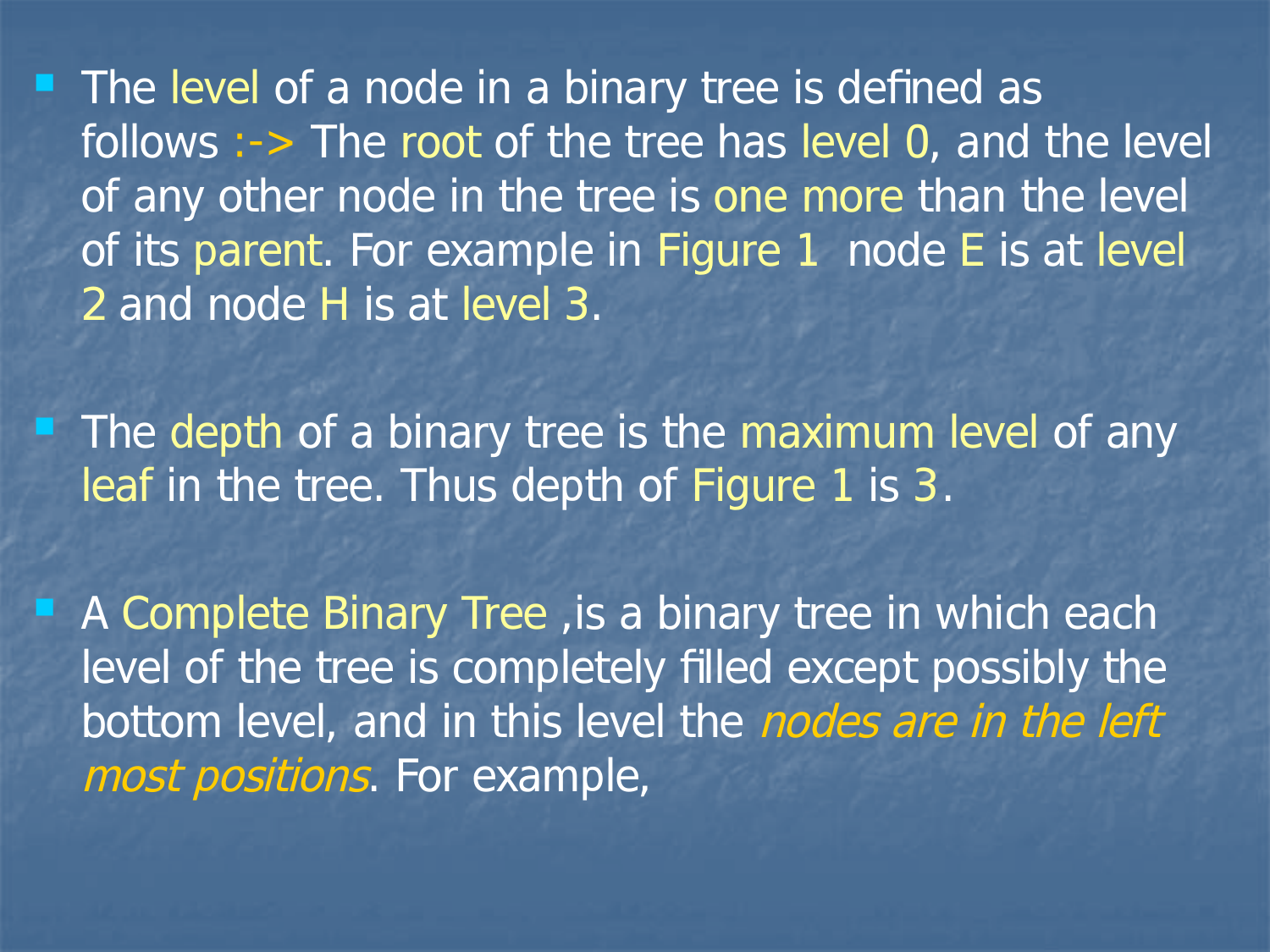

The level of a node in a binary tree is defined as follows :-> The root of the tree has level 0, and the level of any other node in the tree is one more than the level of its parent. For example in Figure 1  node E is at level 2 and node H is at level 3.

The depth of a binary tree is the maximum level of any leaf in the tree. Thus depth of Figure 1 is 3.

A Complete Binary Tree ,is a binary tree in which each level of the tree is completely filled except possibly the bottom level, and in this level the nodes are in the left most positions. For example,